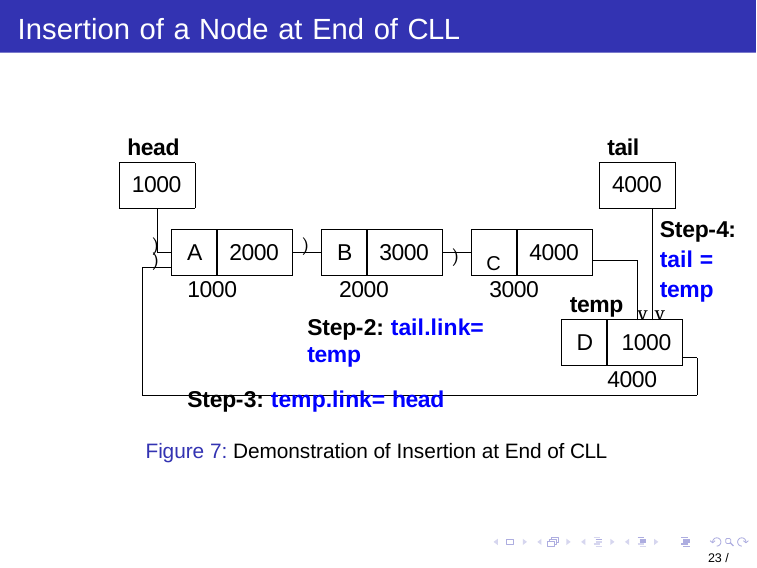

# Insertion of a Node at End of CLL
head
tail

1000
4000
Step-4: tail =
) C

)
)
2000
3000
4000
A
B
)
1000	2000	3000
Step-2: tail.link= temp
Step-3: temp.link= head
temp
temp
vv

D	1000
4000
Figure 7: Demonstration of Insertion at End of CLL
23 / 32